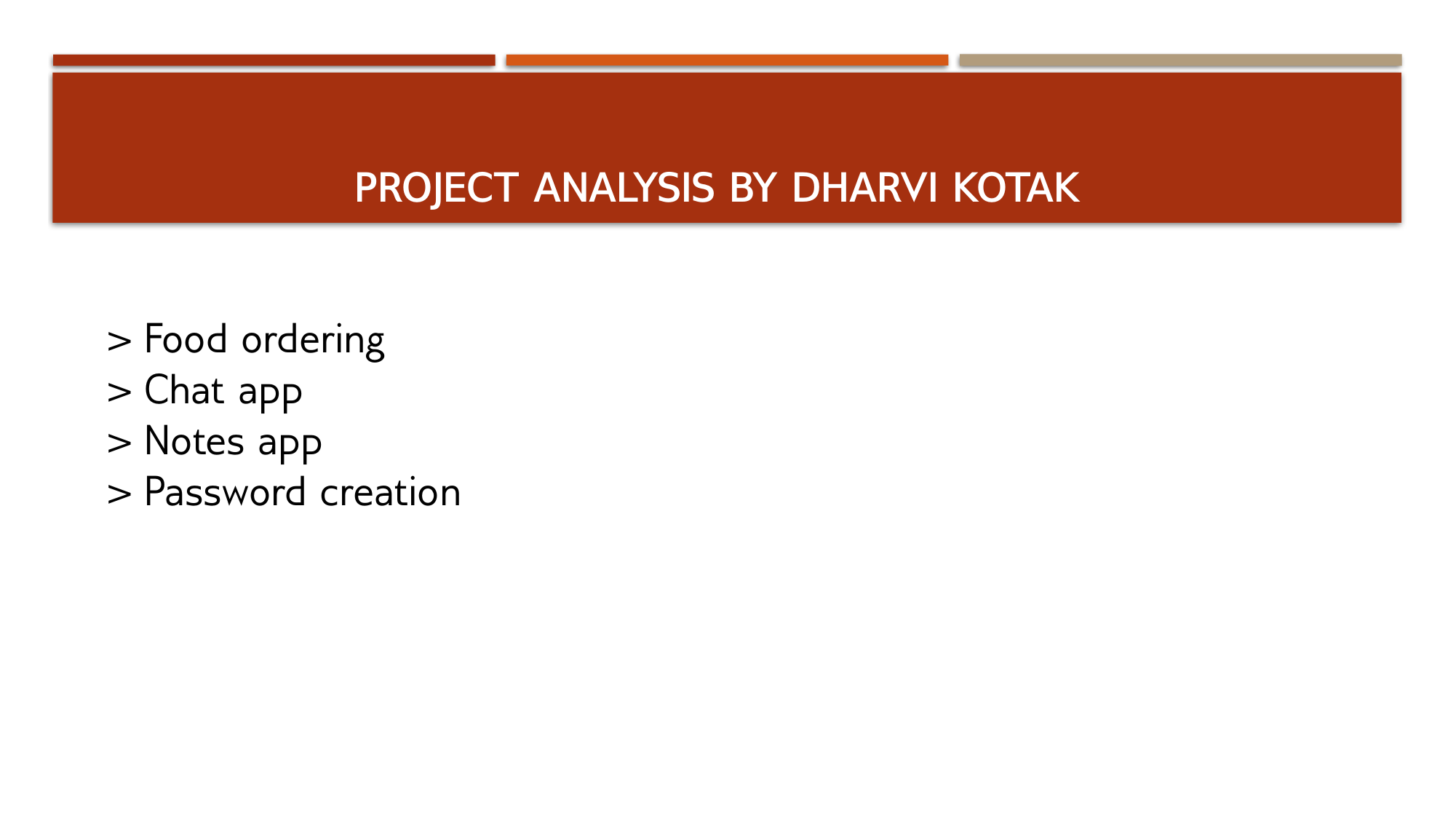

# Project analysis by Dharvi Kotak
> Food ordering
> Chat app
> Notes app
> Password creation